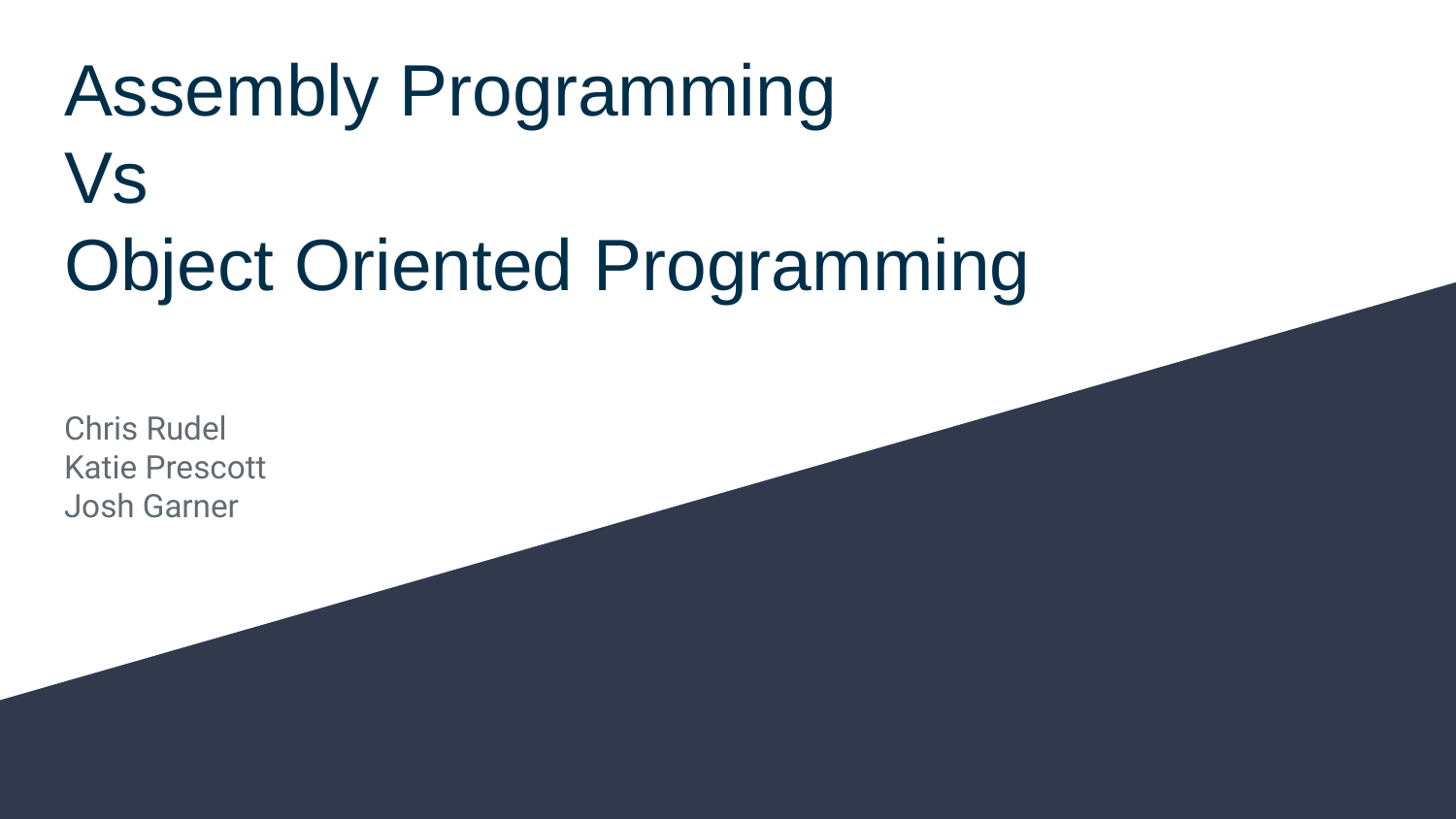

# Assembly Programming
Vs
Object Oriented Programming
Chris Rudel
Katie Prescott
Josh Garner